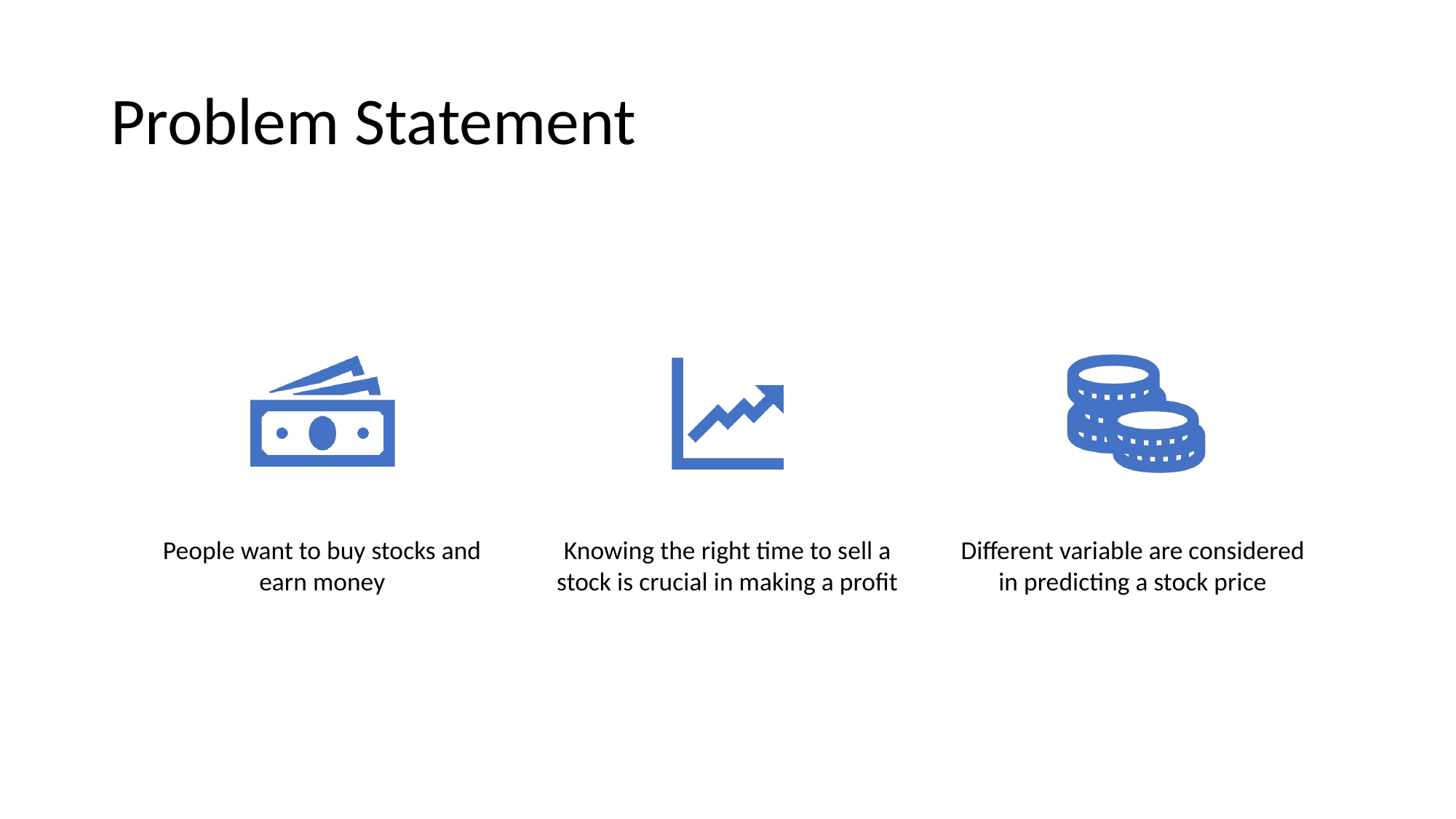

# Problem Statement
People want to buy stocks and earn money
Knowing the right time to sell a stock is crucial in making a profit
Different variable are considered in predicting a stock price